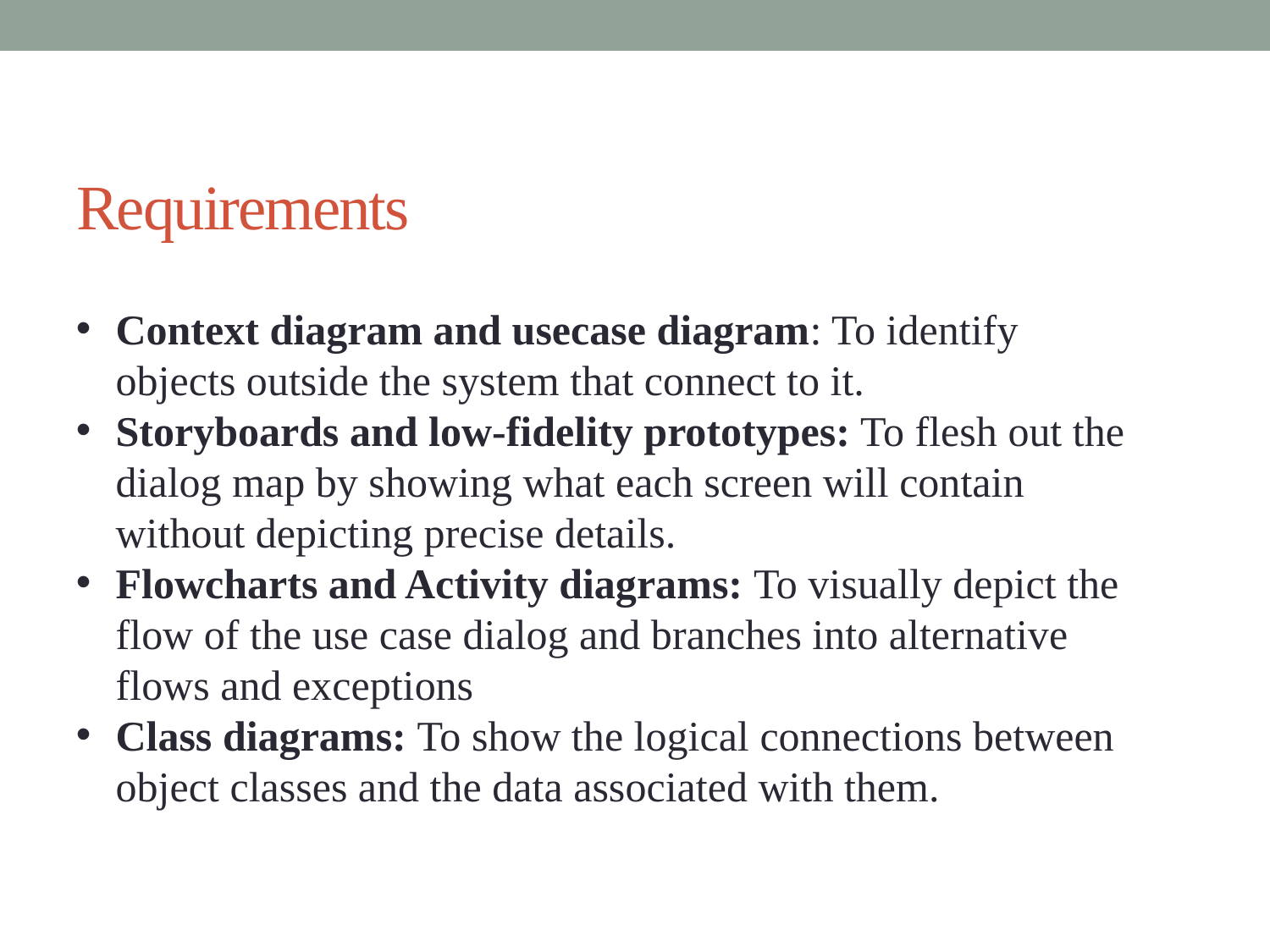

# Requirements
Context diagram and usecase diagram: To identify objects outside the system that connect to it.
Storyboards and low-fidelity prototypes: To flesh out the dialog map by showing what each screen will contain without depicting precise details.
Flowcharts and Activity diagrams: To visually depict the flow of the use case dialog and branches into alternative flows and exceptions
Class diagrams: To show the logical connections between object classes and the data associated with them.